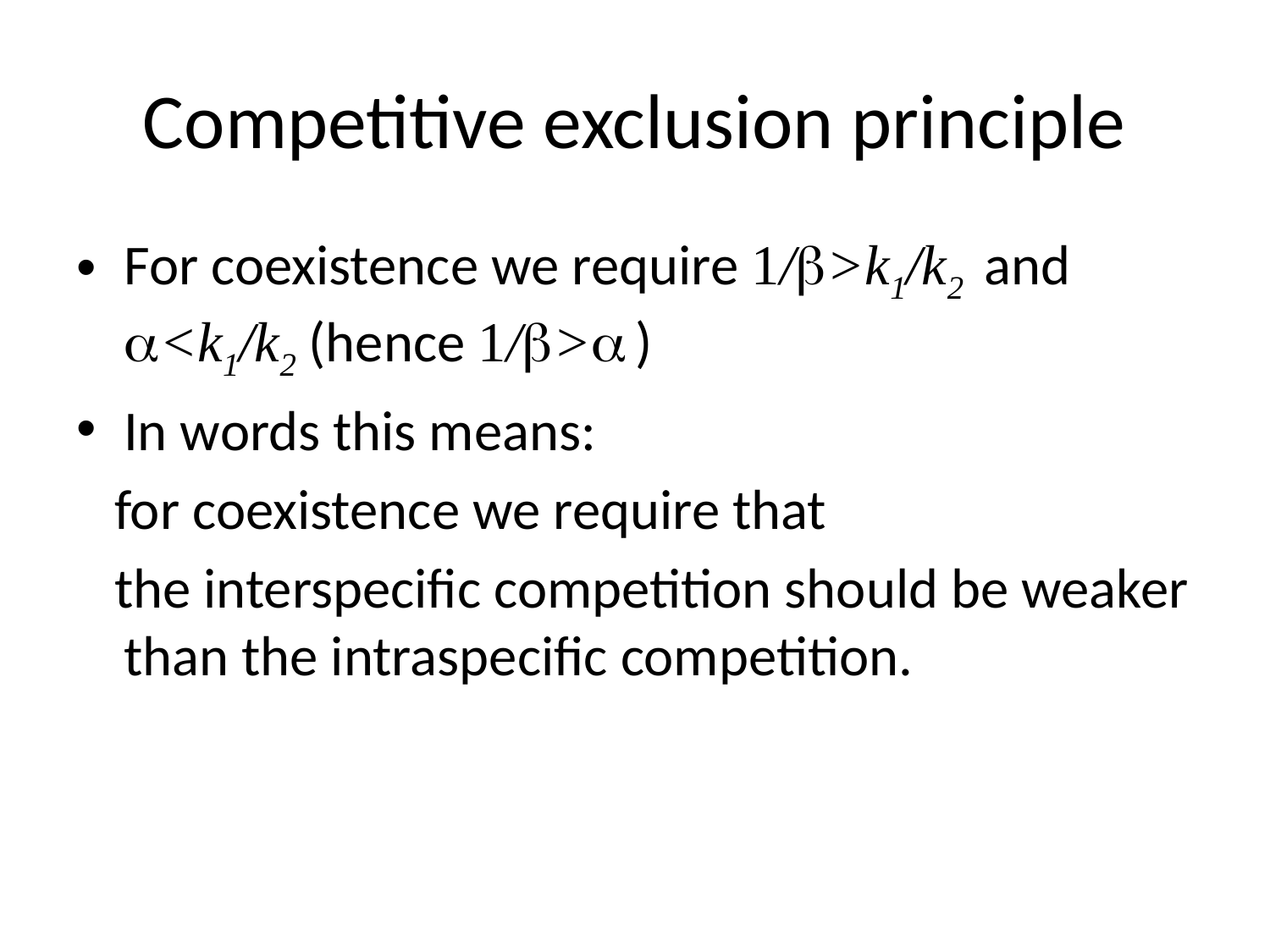

# Competitive exclusion principle
For coexistence we require 1/β>k1/k2  and α<k1/k2 (hence 1/β>α )
In words this means:
   for coexistence we require that
   the interspecific competition should be weaker than the intraspecific competition.